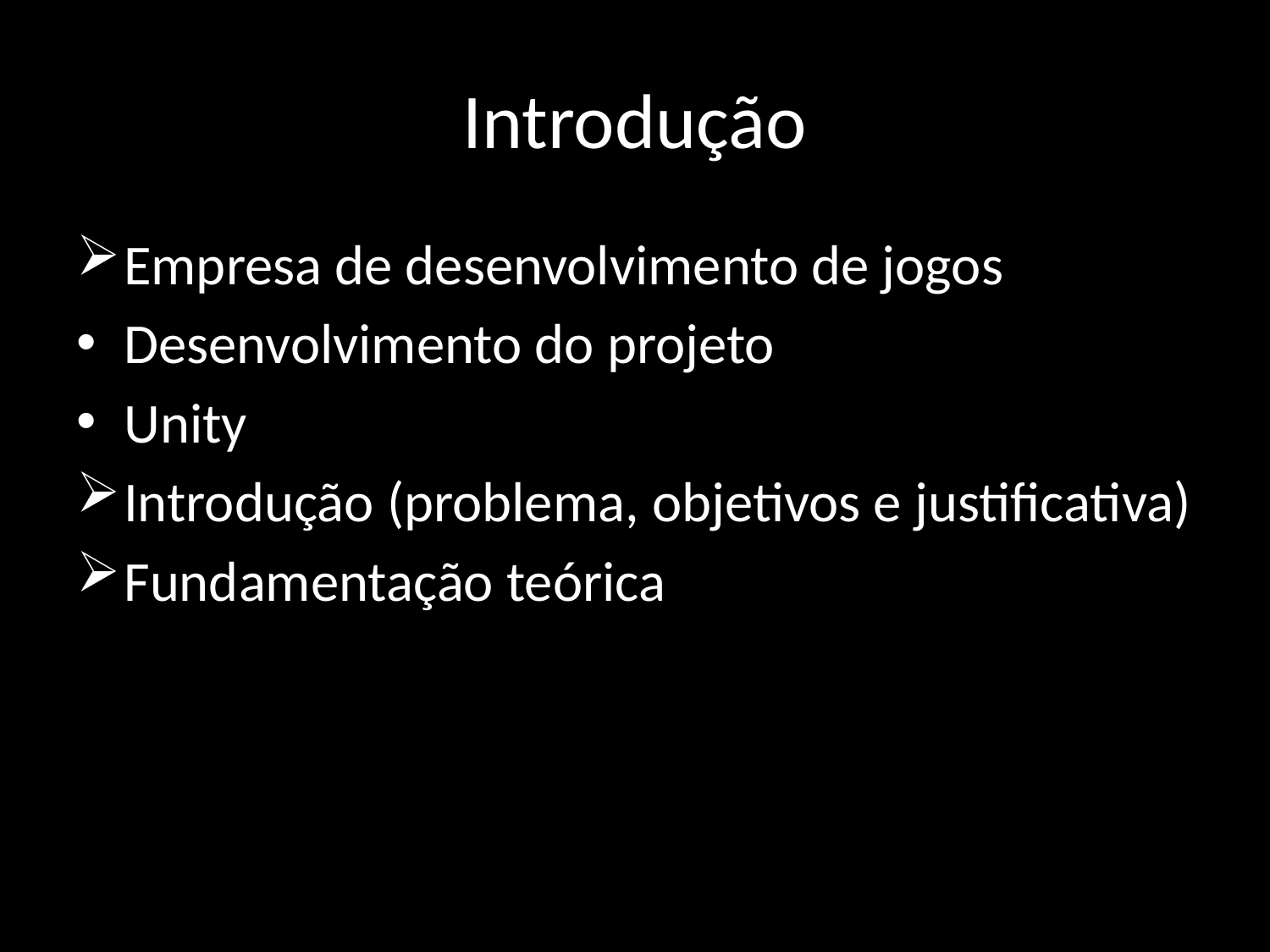

# Introdução
Empresa de desenvolvimento de jogos
Desenvolvimento do projeto
Unity
Introdução (problema, objetivos e justificativa)
Fundamentação teórica